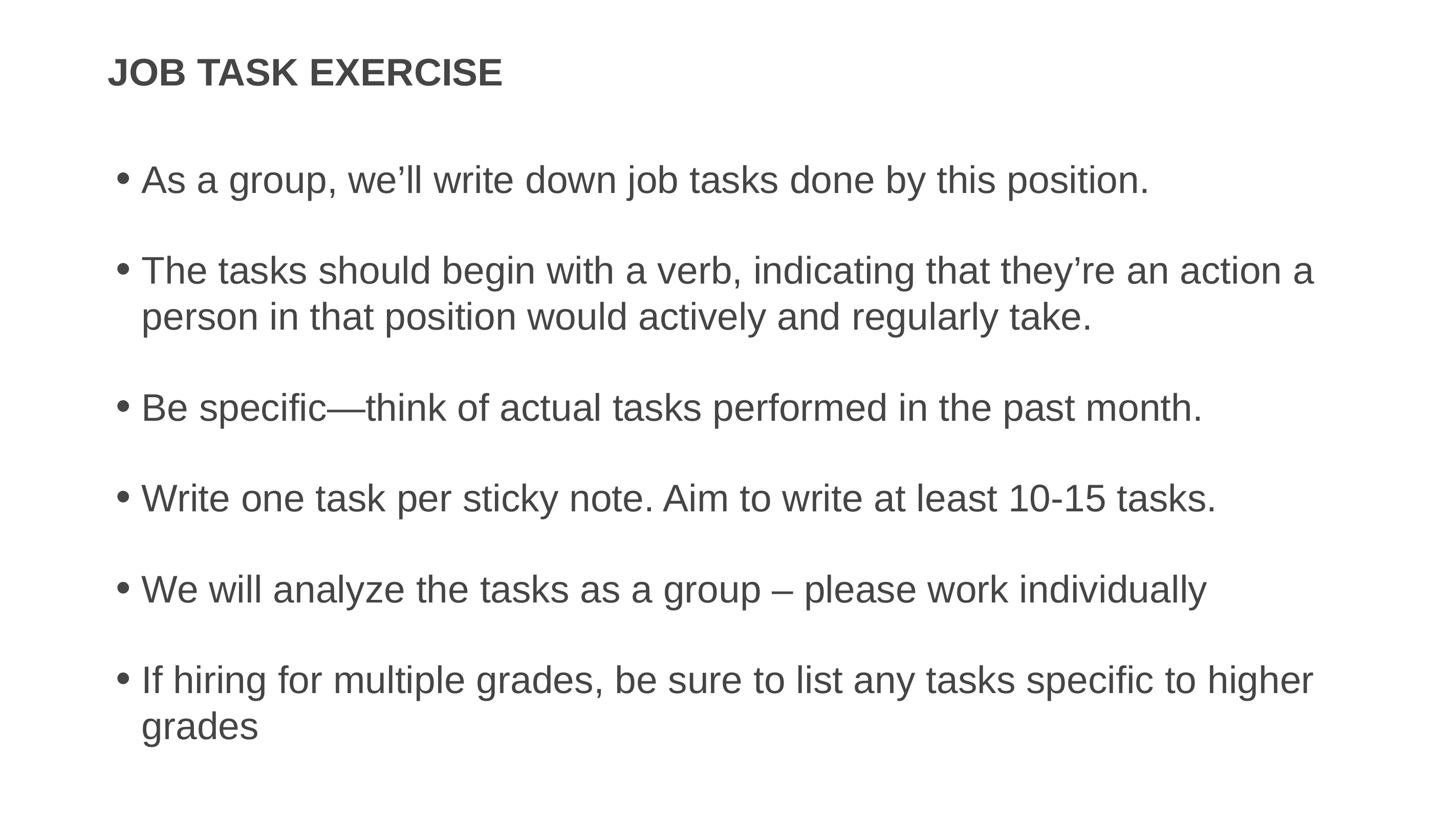

# Job Task Exercise
As a group, we’ll write down job tasks done by this position.
The tasks should begin with a verb, indicating that they’re an action a person in that position would actively and regularly take.
Be specific—think of actual tasks performed in the past month.
Write one task per sticky note. Aim to write at least 10-15 tasks.
We will analyze the tasks as a group – please work individually
If hiring for multiple grades, be sure to list any tasks specific to higher grades